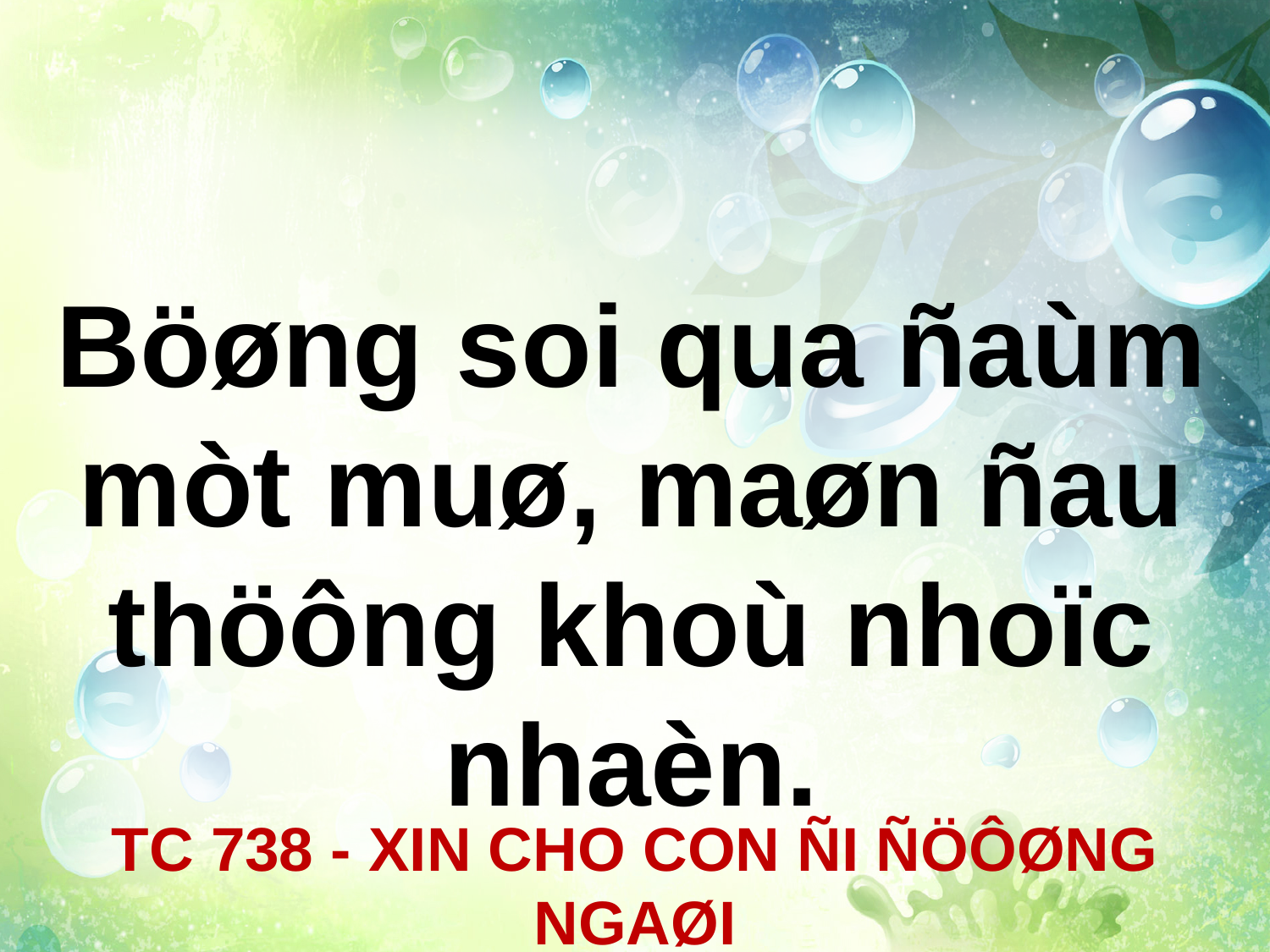

Böøng soi qua ñaùm mòt muø, maøn ñau thöông khoù nhoïc nhaèn.
TC 738 - XIN CHO CON ÑI ÑÖÔØNG NGAØI